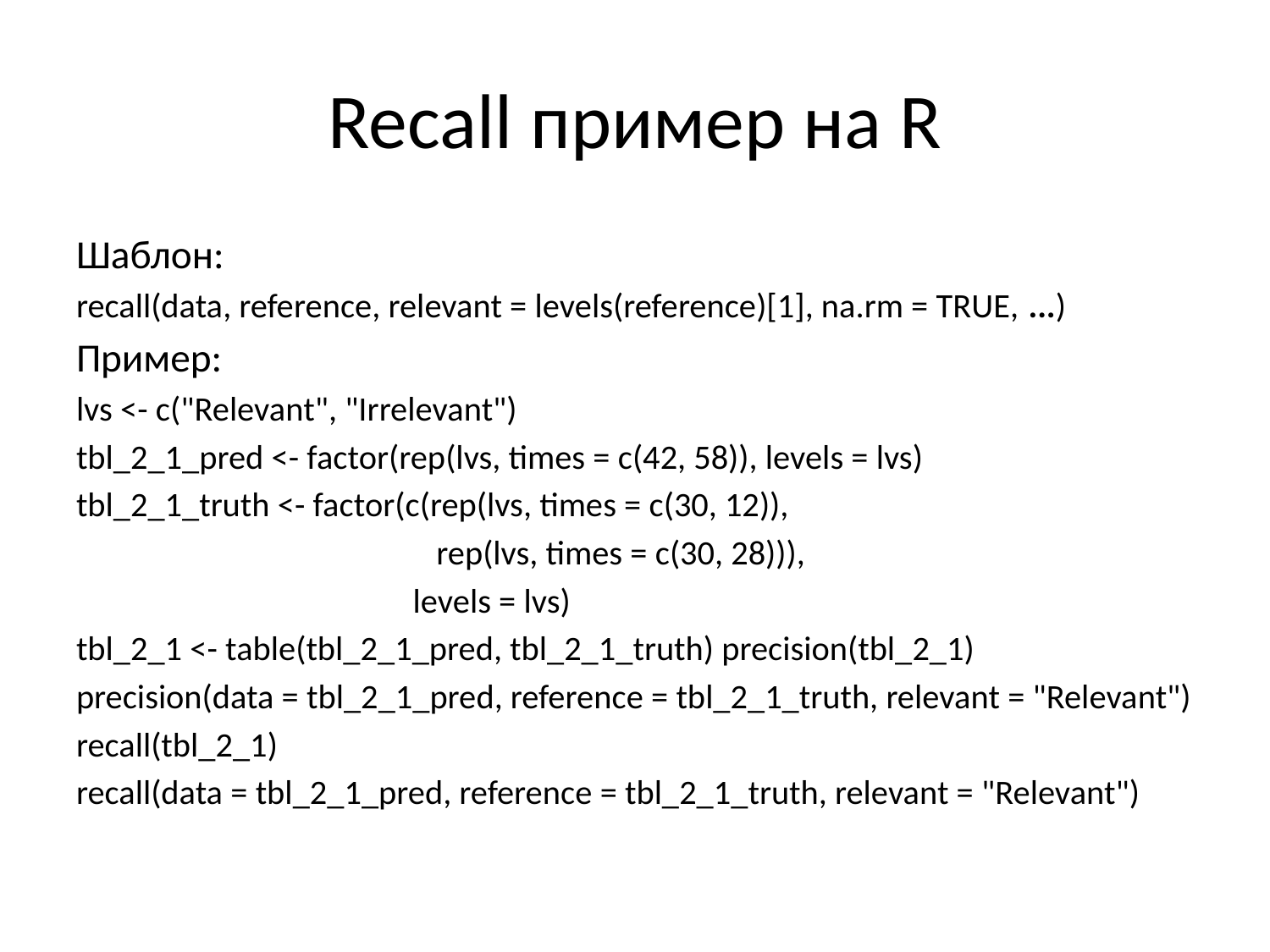

# Recall пример на R
Шаблон:
recall(data, reference, relevant = levels(reference)[1], na.rm = TRUE, ...)
Пример:
lvs <- c("Relevant", "Irrelevant")
tbl_2_1_pred <- factor(rep(lvs, times = c(42, 58)), levels = lvs)
tbl_2_1_truth <- factor(c(rep(lvs, times = c(30, 12)),
                                              rep(lvs, times = c(30, 28))),
                                           levels = lvs)
tbl_2_1 <- table(tbl_2_1_pred, tbl_2_1_truth) precision(tbl_2_1)
precision(data = tbl_2_1_pred, reference = tbl_2_1_truth, relevant = "Relevant")
recall(tbl_2_1)
recall(data = tbl_2_1_pred, reference = tbl_2_1_truth, relevant = "Relevant")